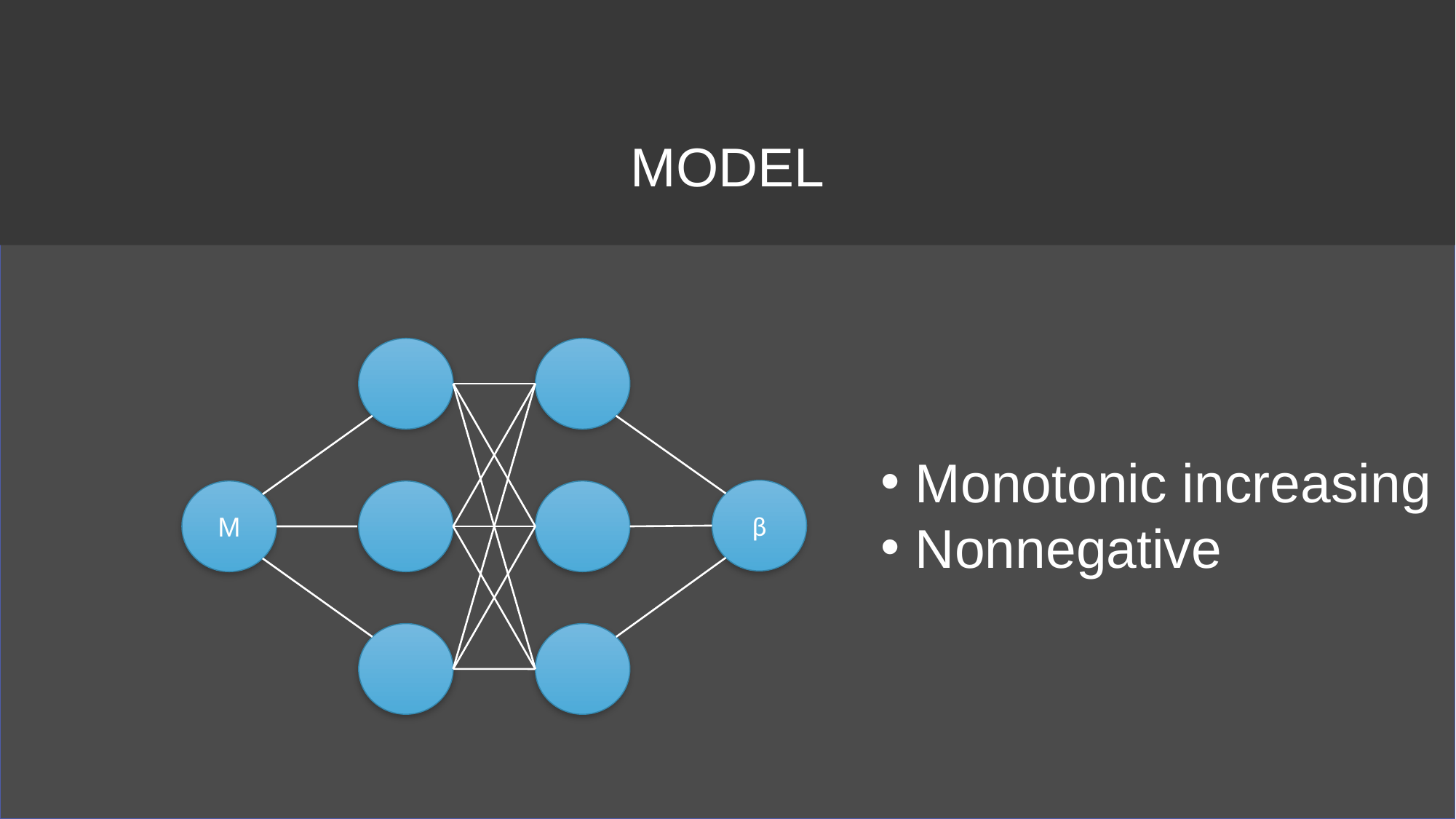

# Model

Monotonic increasing
Nonnegative
β
M